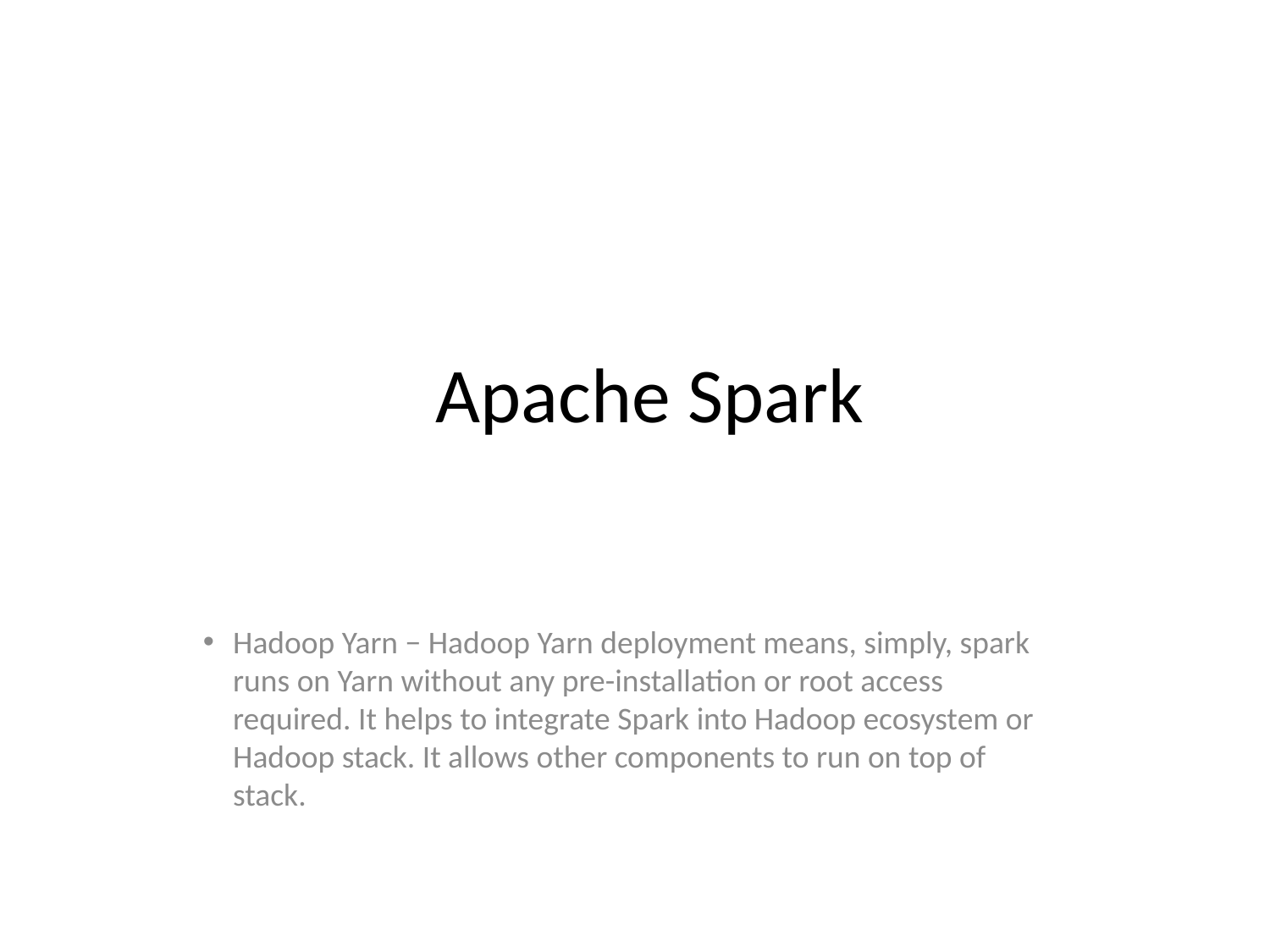

Apache Spark

Hadoop Yarn − Hadoop Yarn deployment means, simply, spark runs on Yarn without any pre-installation or root access required. It helps to integrate Spark into Hadoop ecosystem or Hadoop stack. It allows other components to run on top of stack.